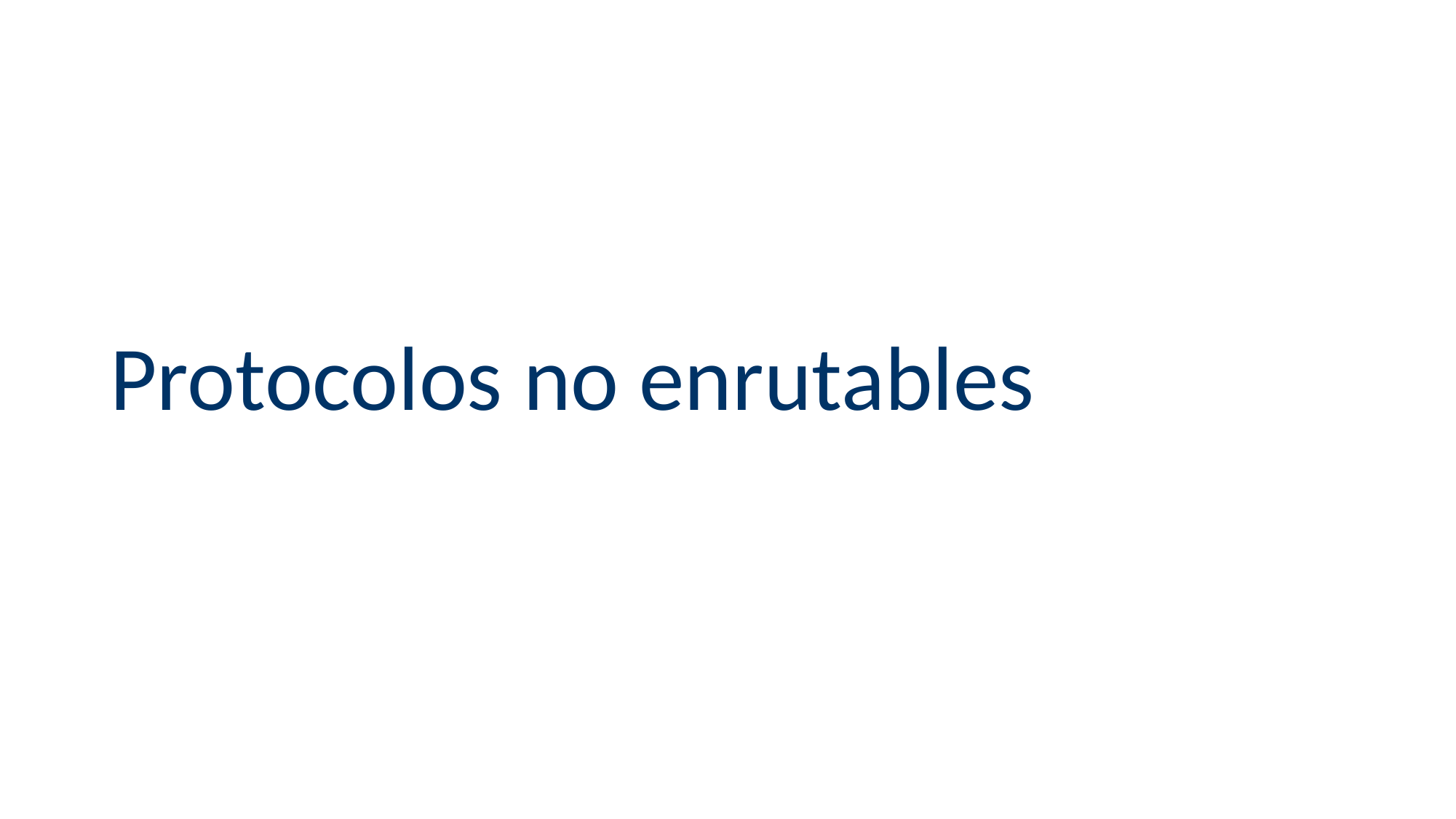

# Protocolos no enrutables

Jueves, 17 de Julio de 2008